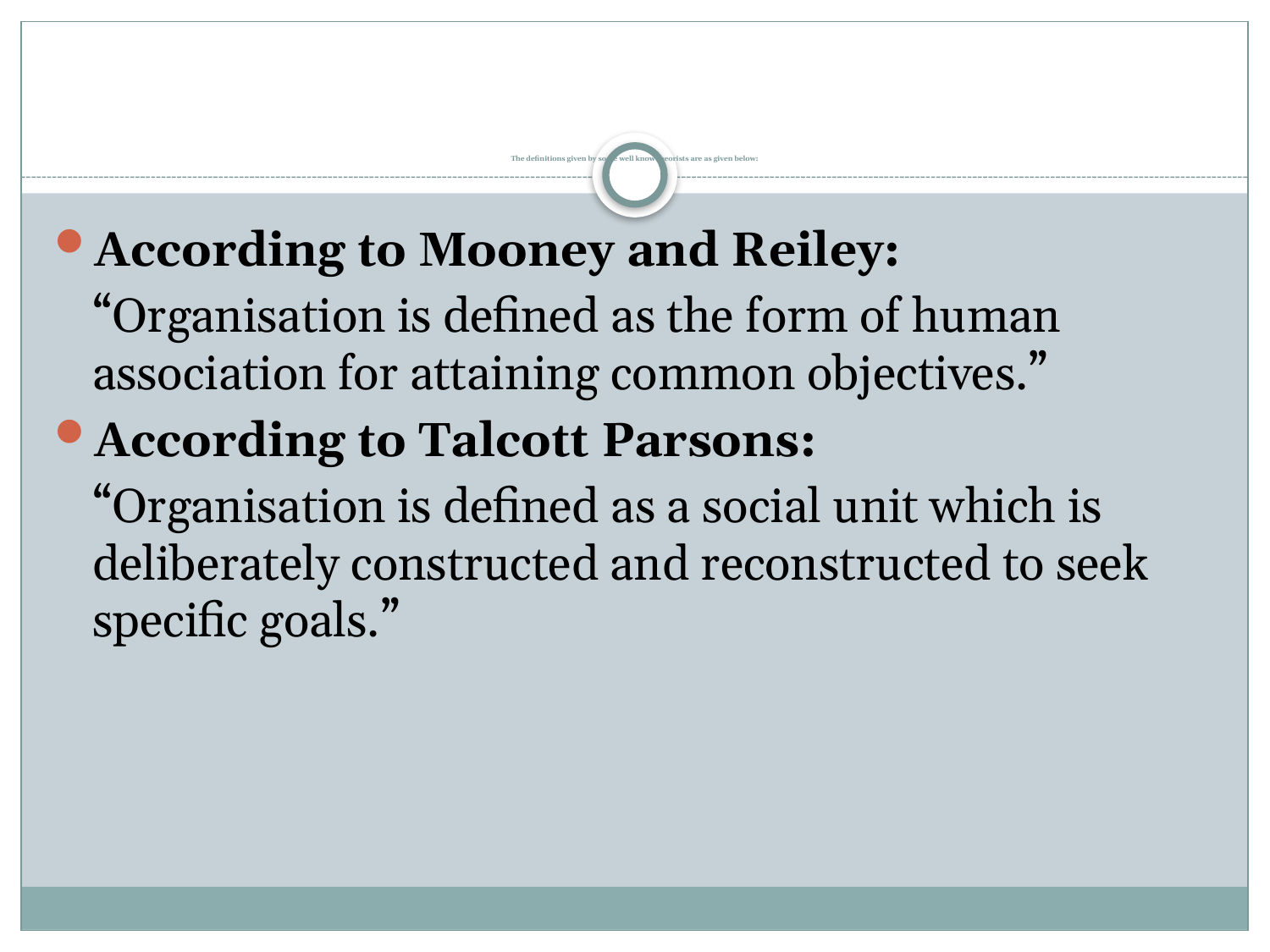

# The definitions given by some well know theorists are as given below:
According to Mooney and Reiley:
	“Organisation is defined as the form of human association for attaining common objectives.”
According to Talcott Parsons:
	“Organisation is defined as a social unit which is deliberately constructed and reconstructed to seek specific goals.”